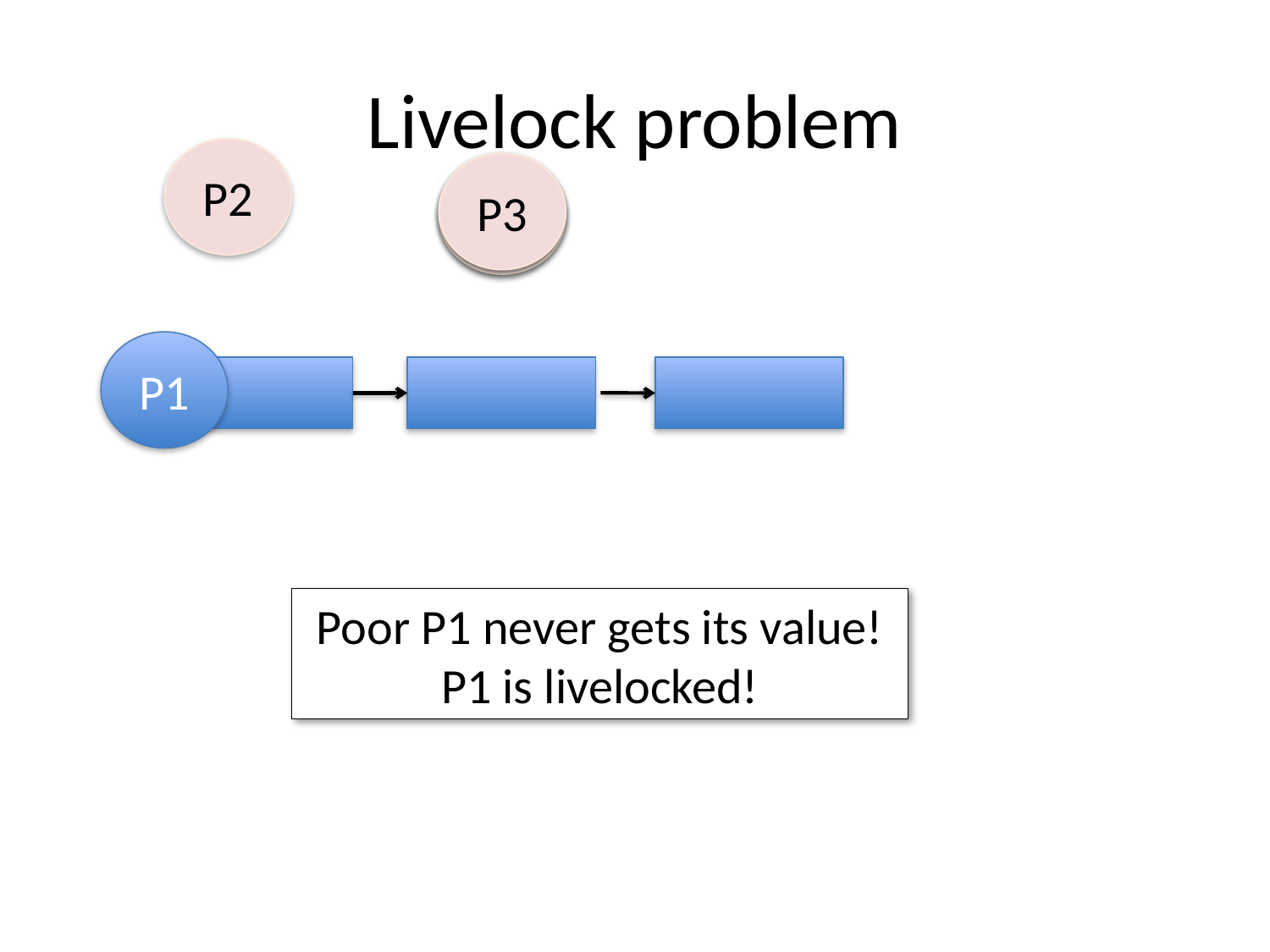

# Livelock problem
P2
P6
P3
P4
P5
P1

Poor P1 never gets its value!
P1 is livelocked!